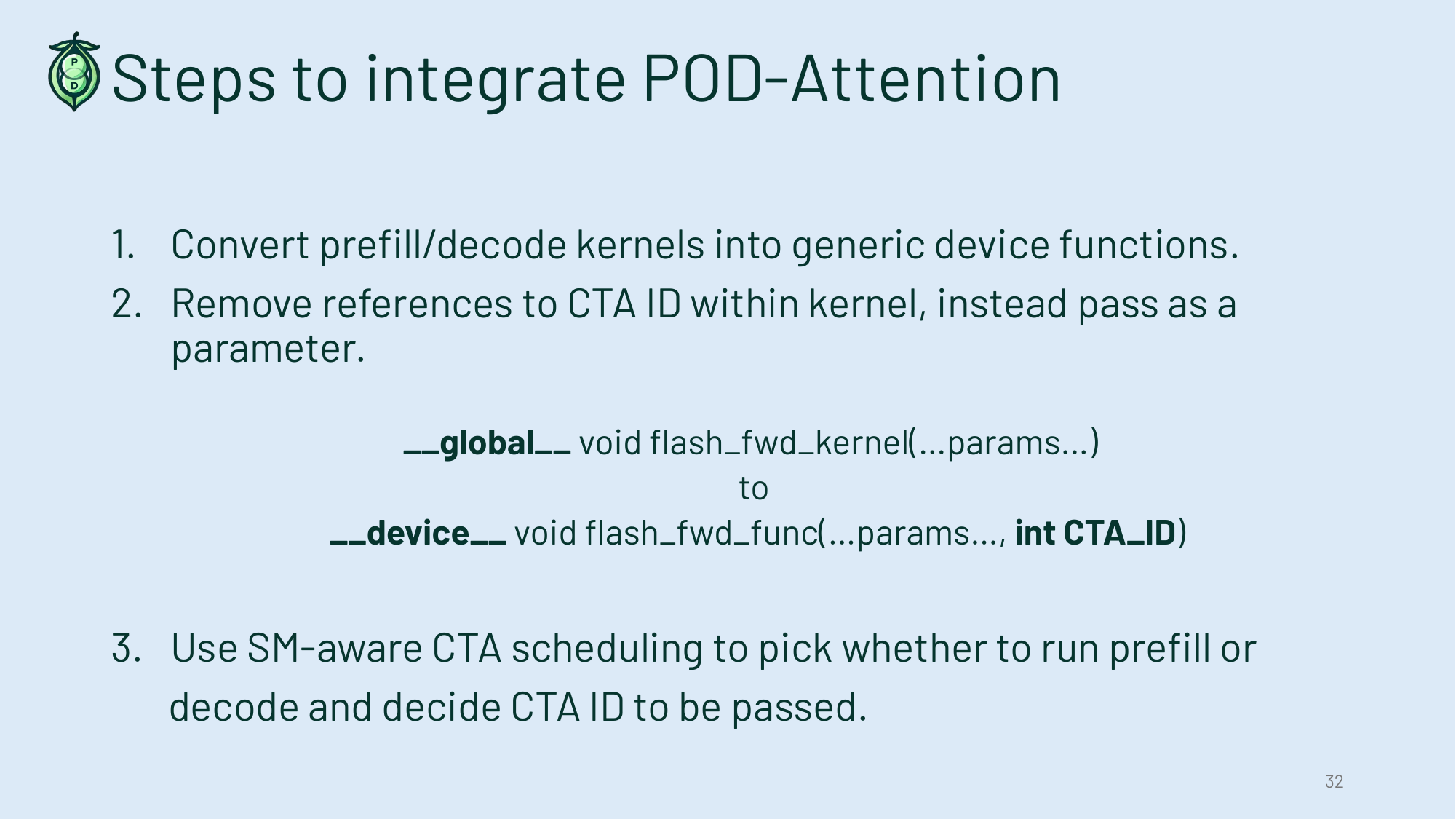

# Steps to integrate POD-Attention
Convert prefill/decode kernels into generic device functions.
Remove references to CTA ID within kernel, instead pass as a parameter.

__global__ void flash_fwd_kernel(…params…)
to
 __device__ void flash_fwd_func(…params…, int CTA_ID)

Use SM-aware CTA scheduling to pick whether to run prefill or
       decode and decide CTA ID to be passed.
32